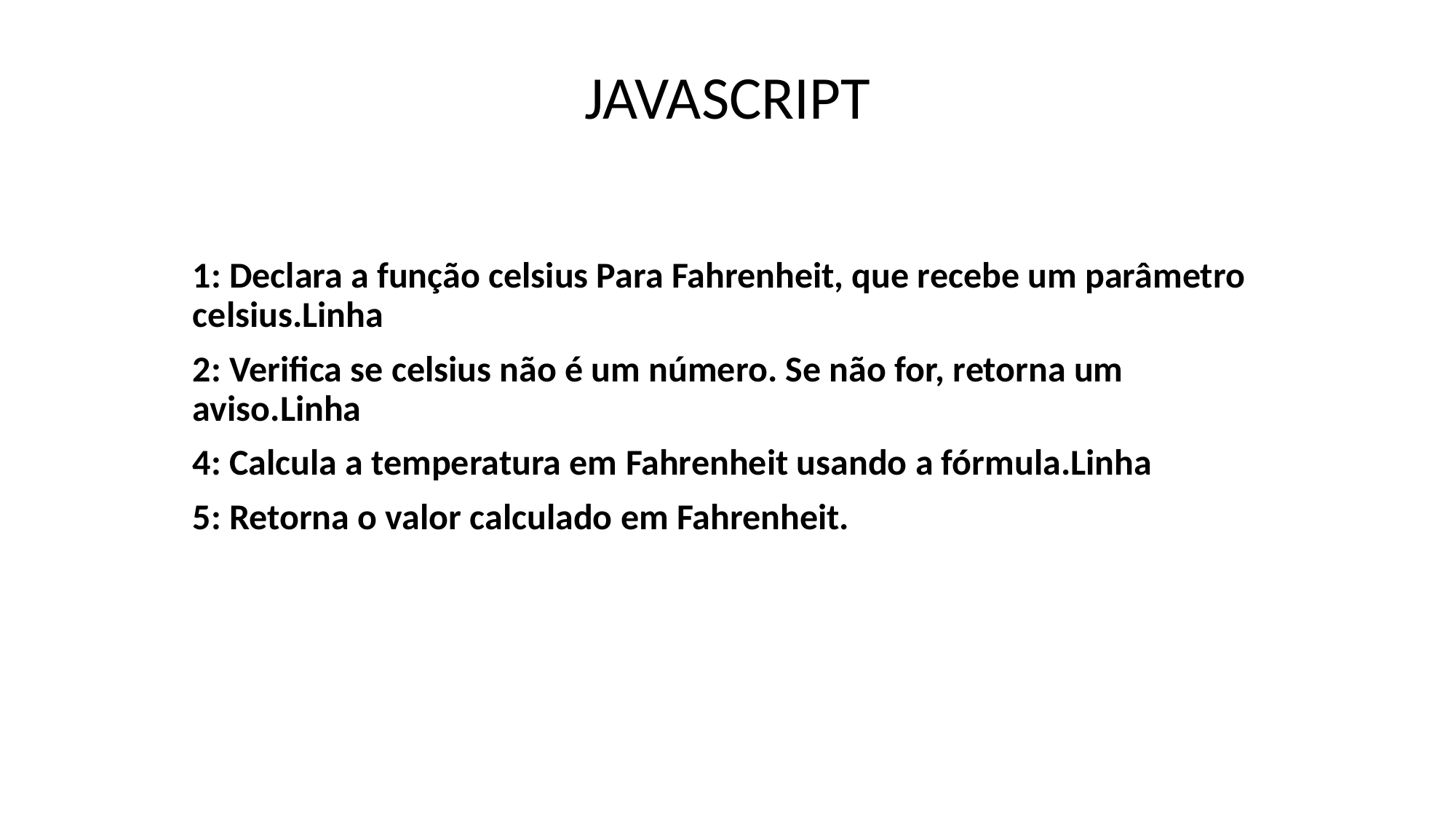

# JAVASCRIPT

1: Declara a função celsius Para Fahrenheit, que recebe um parâmetro celsius.Linha
2: Verifica se celsius não é um número. Se não for, retorna um aviso.Linha
4: Calcula a temperatura em Fahrenheit usando a fórmula.Linha
5: Retorna o valor calculado em Fahrenheit.